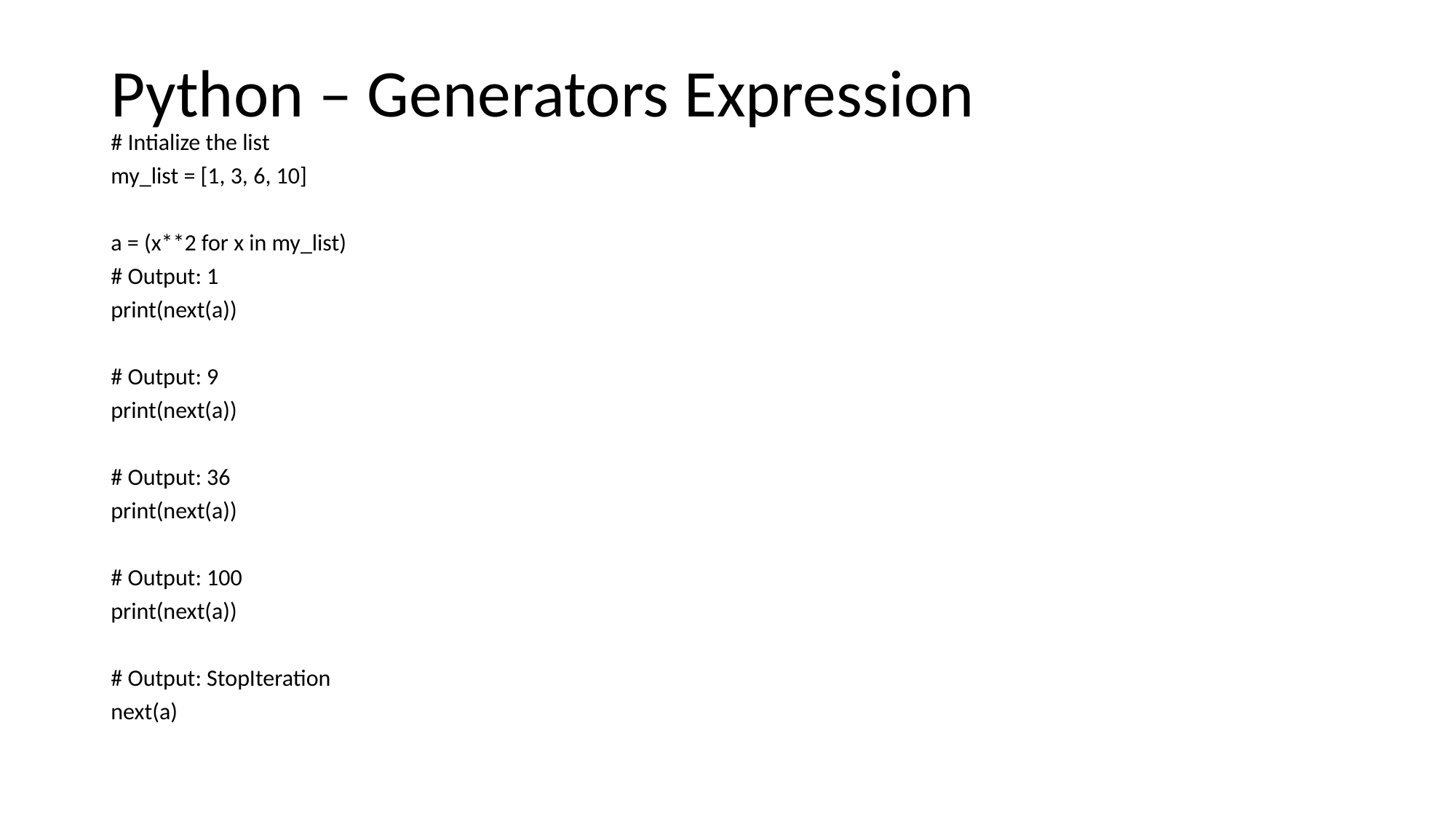

# Python – Generators Expression
# Intialize the list
my_list = [1, 3, 6, 10]

a = (x**2 for x in my_list)
# Output: 1
print(next(a))

# Output: 9
print(next(a))

# Output: 36
print(next(a))

# Output: 100
print(next(a))

# Output: StopIteration
next(a)